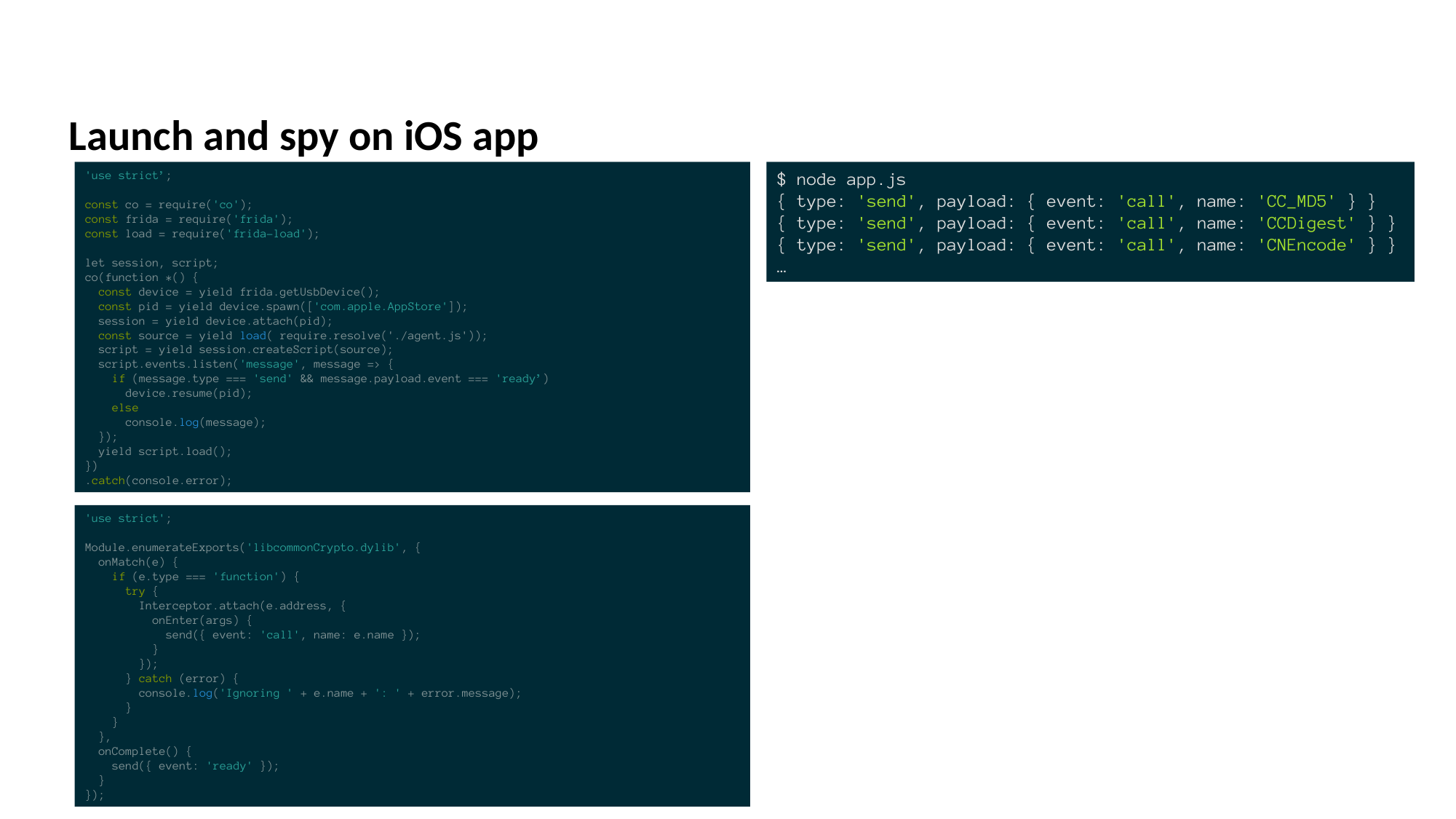

Launch and spy on iOS app
'use strict’;

const co = require('co');
const frida = require('frida');
const load = require('frida-load');

let session, script;
co(function *() {
  const device = yield frida.getUsbDevice();
  const pid = yield device.spawn(['com.apple.AppStore']);
  session = yield device.attach(pid);
  const source = yield load( require.resolve('./agent.js'));
  script = yield session.createScript(source);
  script.events.listen('message', message => {
    if (message.type === 'send' && message.payload.event === 'ready’)
      device.resume(pid);
    else
      console.log(message);
  });
  yield script.load();
})
.catch(console.error);
$ node app.js
{ type: 'send', payload: { event: 'call', name: 'CC_MD5' } }
{ type: 'send', payload: { event: 'call', name: 'CCDigest' } }
{ type: 'send', payload: { event: 'call', name: 'CNEncode' } }
…
'use strict';

Module.enumerateExports('libcommonCrypto.dylib', {
  onMatch(e) {
    if (e.type === 'function') {
      try {
        Interceptor.attach(e.address, {
          onEnter(args) {
            send({ event: 'call', name: e.name });
          }
        });
      } catch (error) {
        console.log('Ignoring ' + e.name + ': ' + error.message);
      }
    }
  },
  onComplete() {
    send({ event: 'ready' });
  }
});